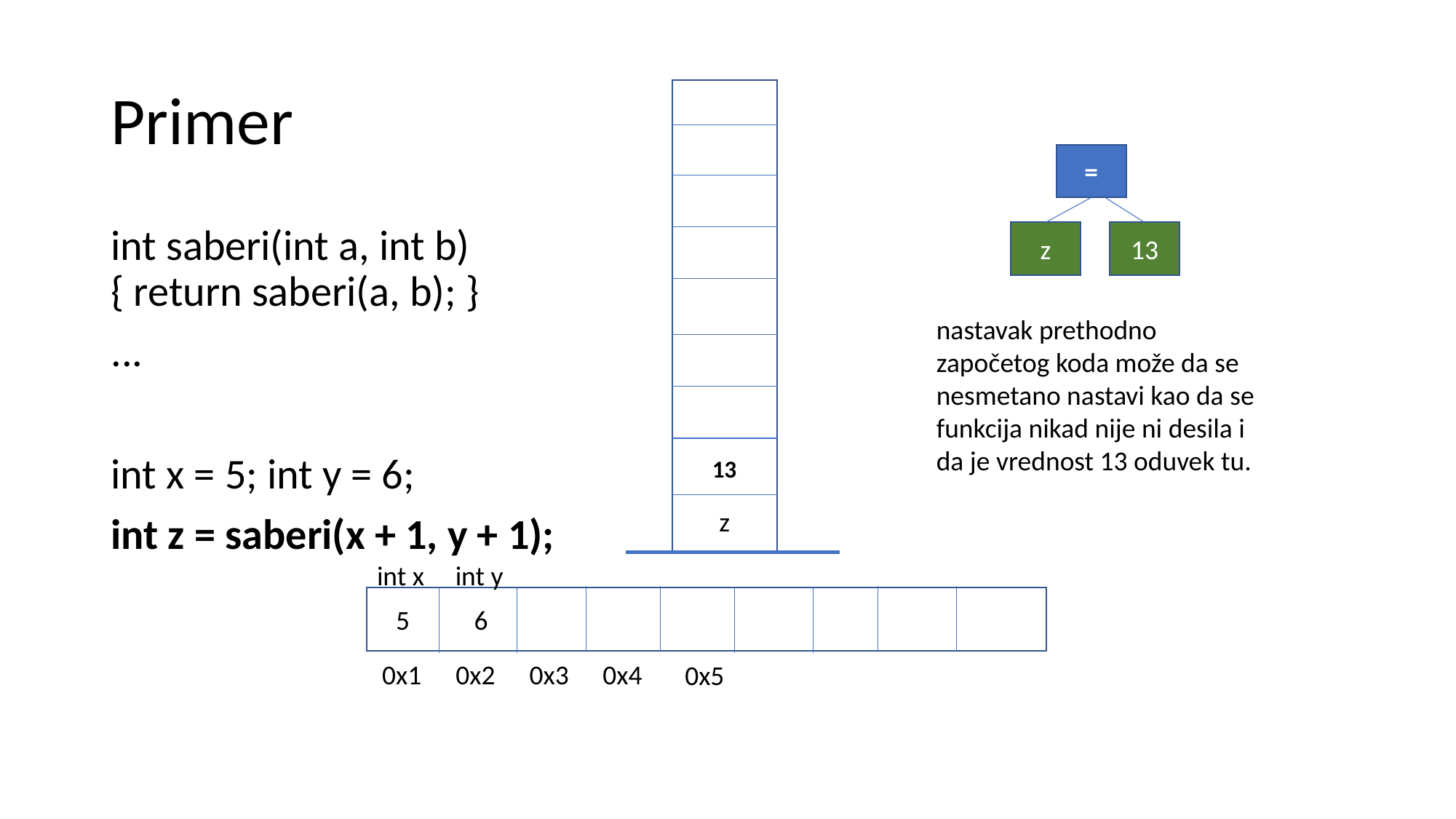

# Primer
13
=
int saberi(int a, int b)
{ return saberi(a, b); }
...

int x = 5; int y = 6;
int z = saberi(x + 1, y + 1);
z
13
nastavak prethodno započetog koda može da se nesmetano nastavi kao da se funkcija nikad nije ni desila i da je vrednost 13 oduvek tu.
13
z
int x
int y

5
6
0x4
0x1
0x2
0x3
0x5